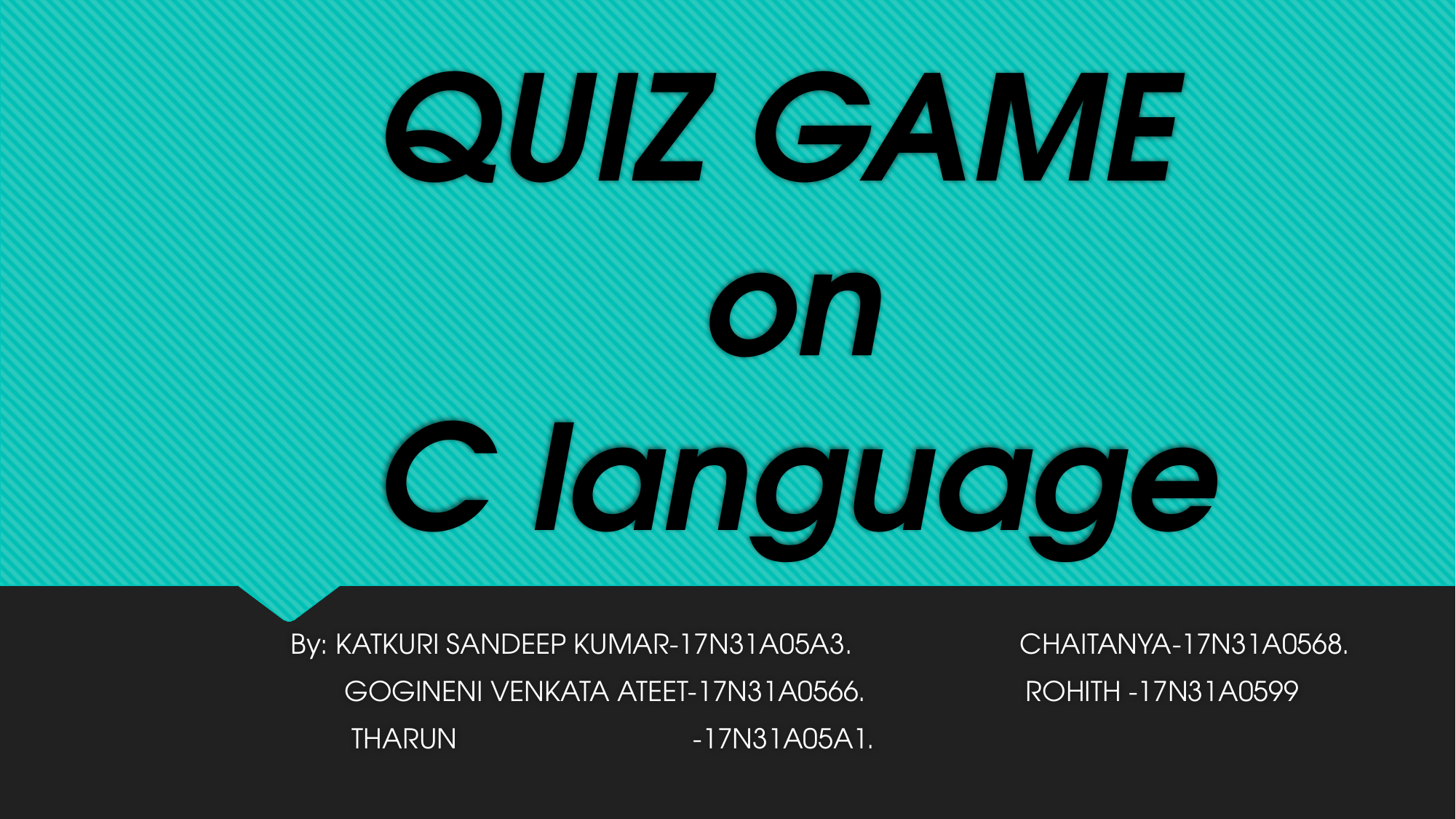

# QUIZ GAME on C language
                        By: KATKURI SANDEEP KUMAR-17N31A05A3.                      CHAITANYA-17N31A0568.
                               GOGINENI VENKATA ATEET-17N31A0566.                     ROHITH -17N31A0599
                                THARUN                               -17N31A05A1.